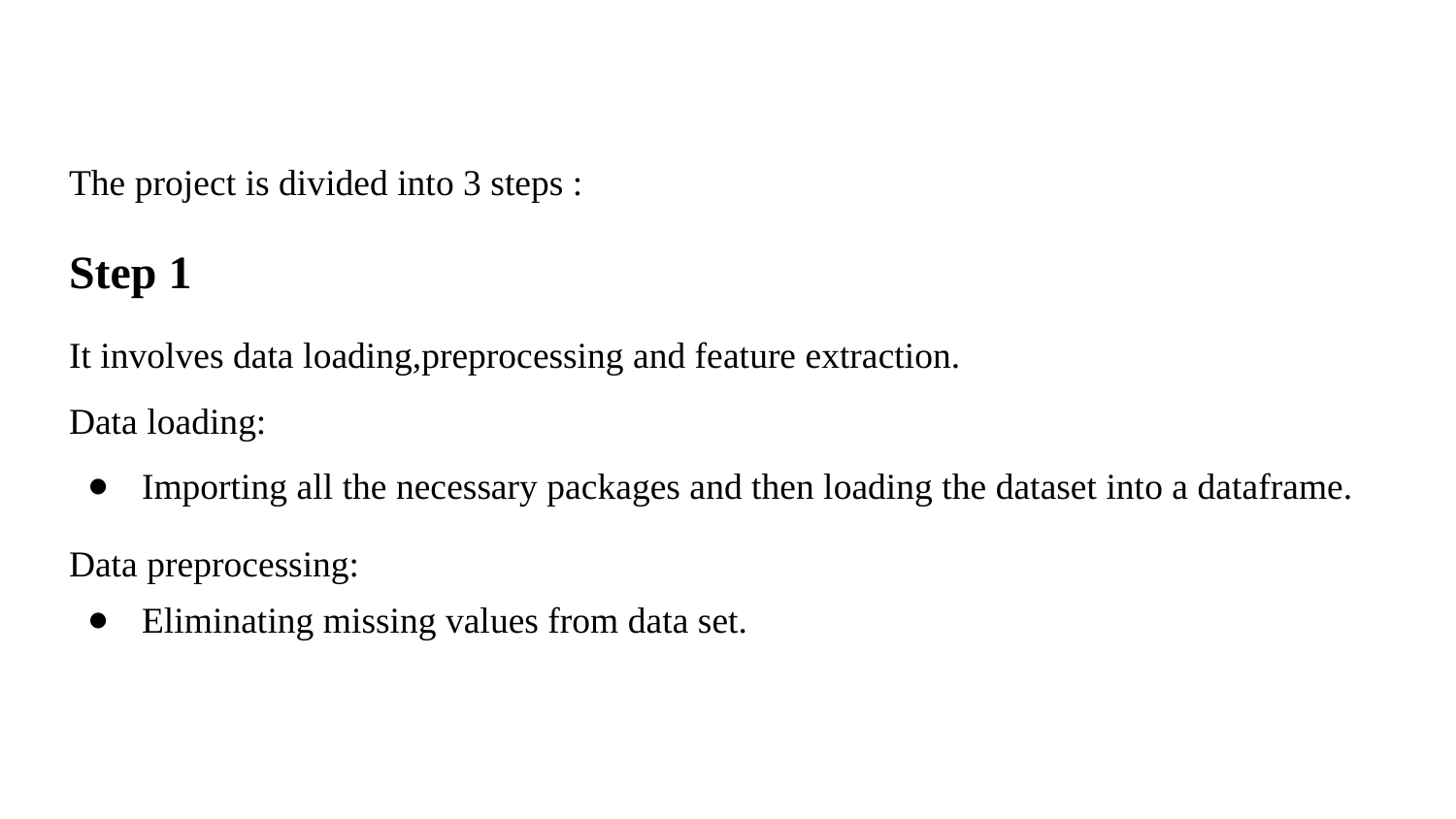

The project is divided into 3 steps :
Step 1
It involves data loading,preprocessing and feature extraction.
Data loading:
Importing all the necessary packages and then loading the dataset into a dataframe.
Data preprocessing:
Eliminating missing values from data set.